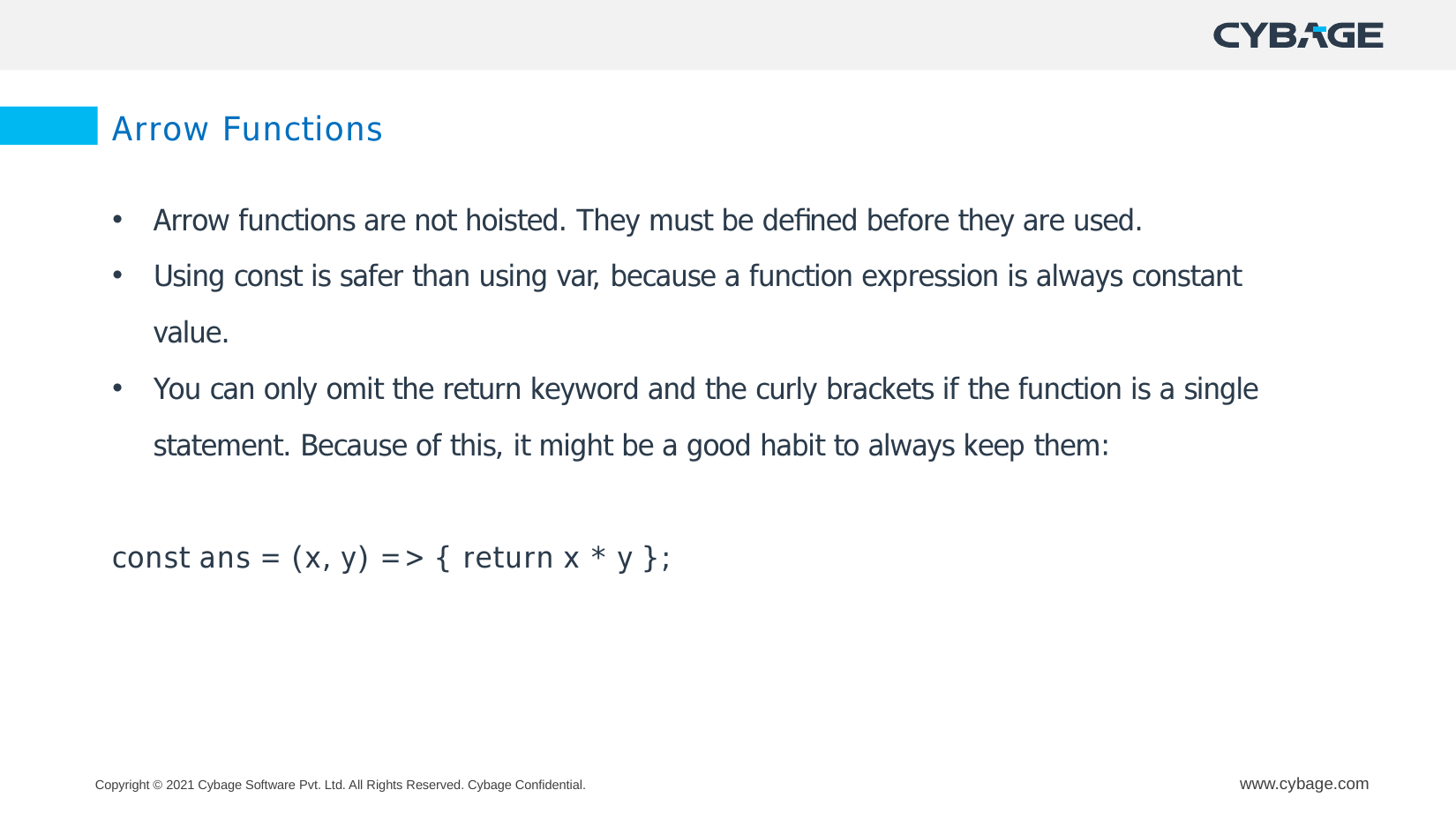

Arrow Functions

Arrow functions are not hoisted. They must be defined before they are used.
Using const is safer than using var, because a function expression is always constant value.
You can only omit the return keyword and the curly brackets if the function is a single statement. Because of this, it might be a good habit to always keep them:

const ans = (x, y) => { return x * y };